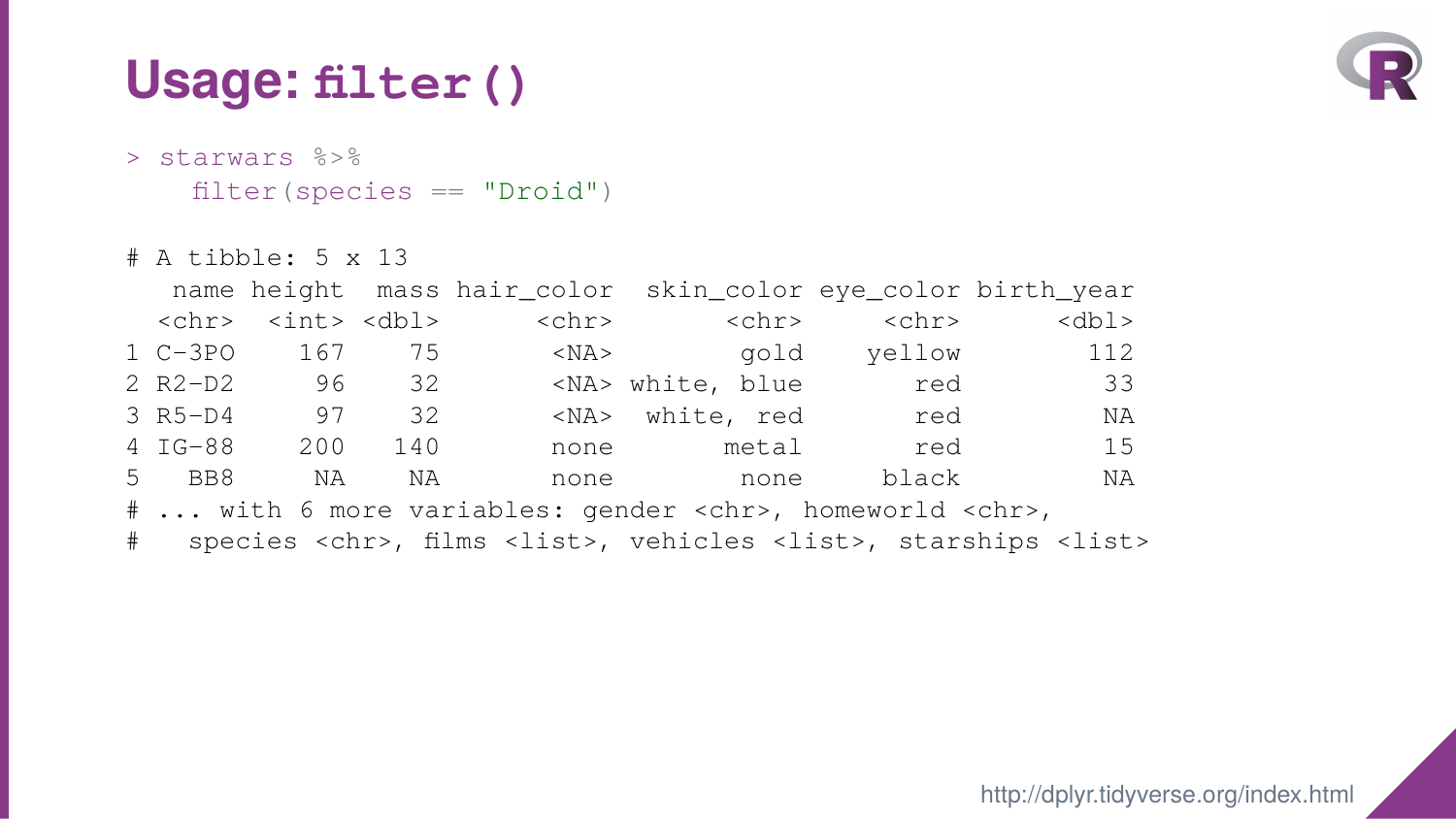

# Usage: filter()
> starwars %>%
    filter(species == "Droid")
# A tibble: 5 x 13
   name height  mass hair_color  skin_color eye_color birth_year
  <chr>  <int> <dbl>      <chr>       <chr>     <chr>      <dbl>
1 C-3PO    167    75       <NA>        gold    yellow        112
2 R2-D2     96    32       <NA> white, blue       red         33
3 R5-D4     97    32       <NA>  white, red       red         NA
4 IG-88    200   140       none       metal       red         15
5   BB8     NA    NA       none        none     black         NA
# ... with 6 more variables: gender <chr>, homeworld <chr>,
#   species <chr>, films <list>, vehicles <list>, starships <list>
http://dplyr.tidyverse.org/index.html